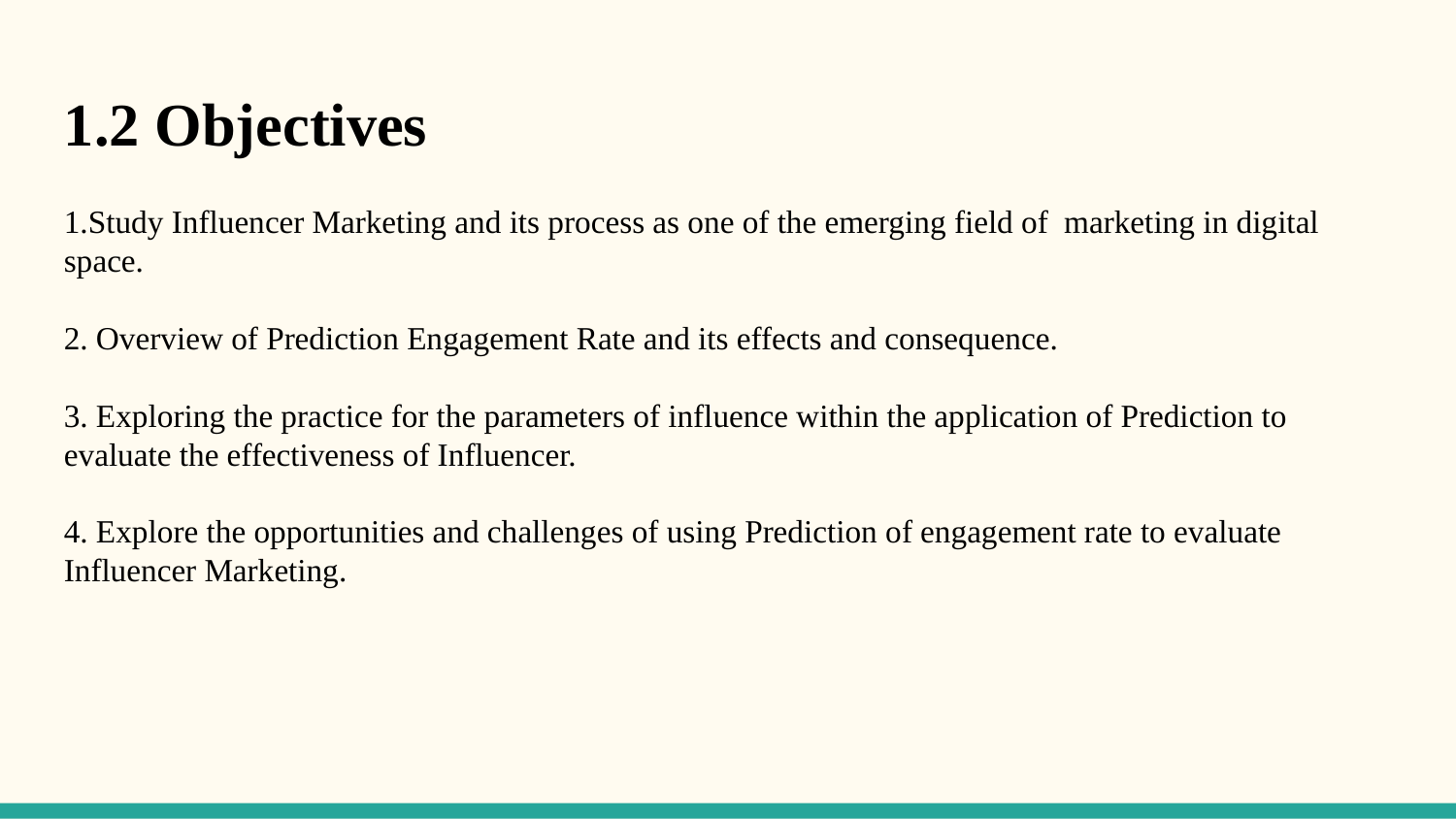

1.2 Objectives
1.Study Influencer Marketing and its process as one of the emerging field of  marketing in digital space.

2. Overview of Prediction Engagement Rate and its effects and consequence.

3. Exploring the practice for the parameters of influence within the application of Prediction to evaluate the effectiveness of Influencer.

4. Explore the opportunities and challenges of using Prediction of engagement rate to evaluate Influencer Marketing.